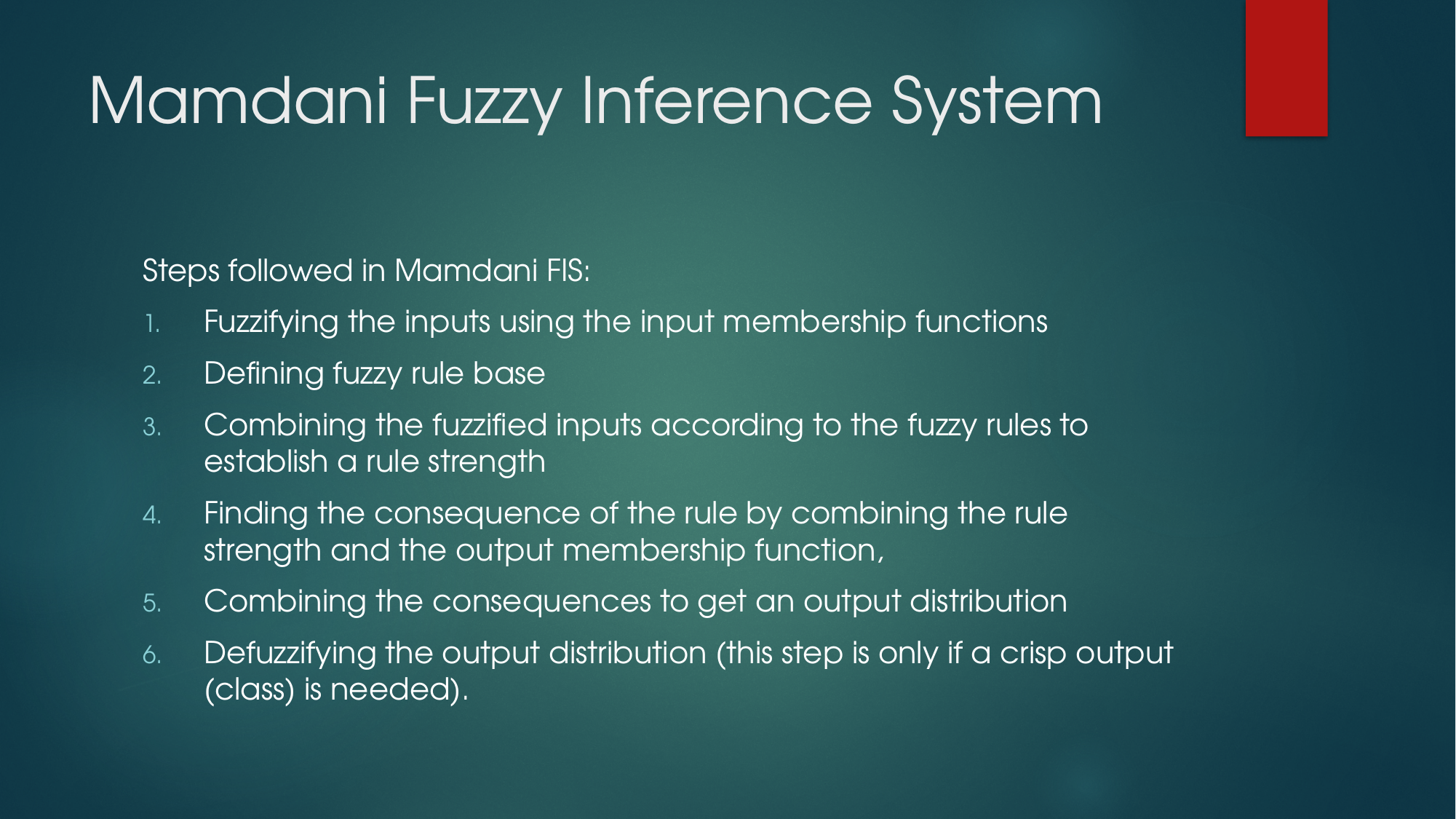

# Mamdani Fuzzy Inference System
Steps followed in Mamdani FIS:
Fuzzifying the inputs using the input membership functions
Defining fuzzy rule base
Combining the fuzzified inputs according to the fuzzy rules to establish a rule strength
Finding the consequence of the rule by combining the rule strength and the output membership function,
Combining the consequences to get an output distribution
Defuzzifying the output distribution (this step is only if a crisp output (class) is needed).